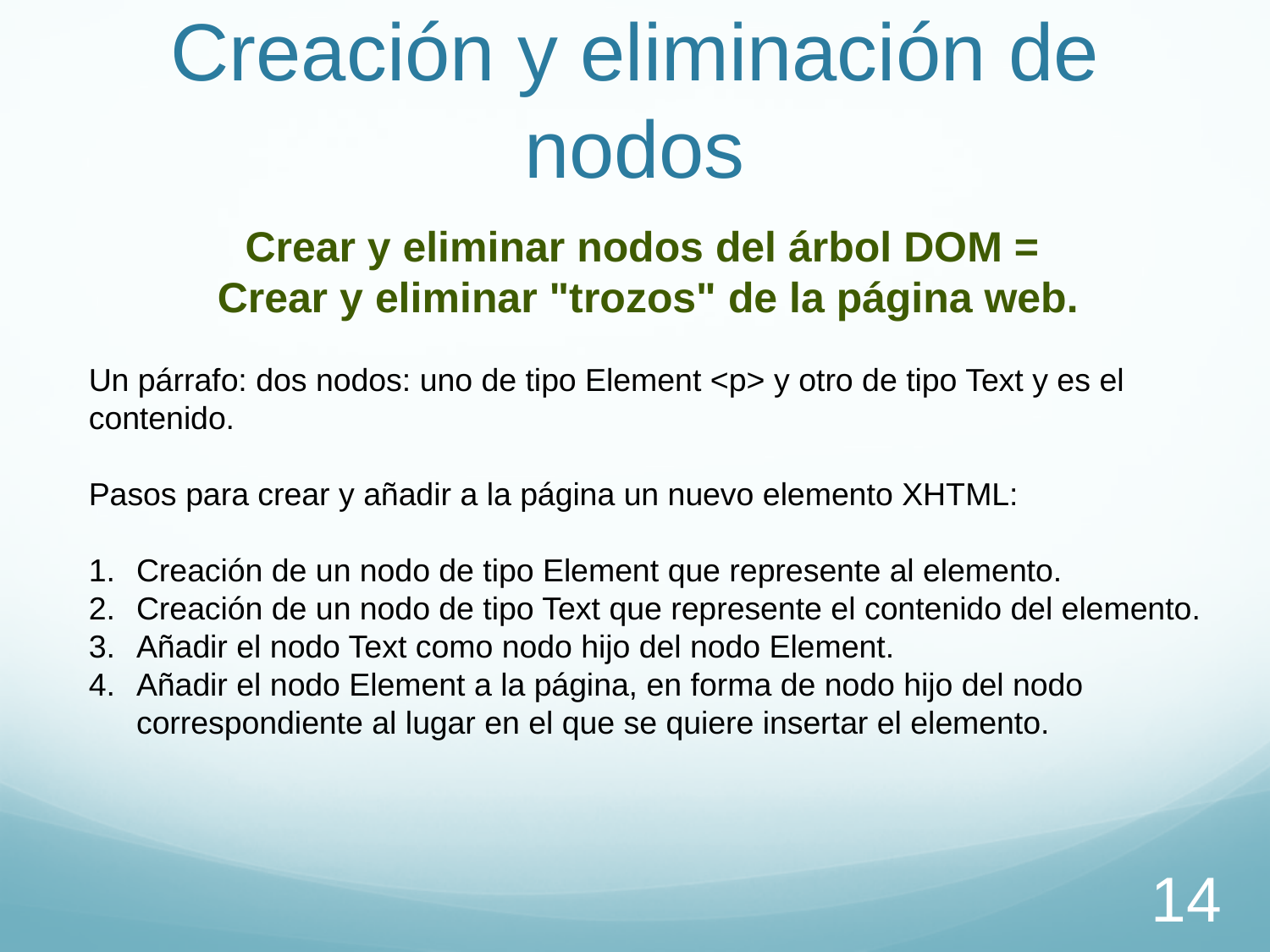

# Creación y eliminación de nodos
Crear y eliminar nodos del árbol DOM =
Crear y eliminar "trozos" de la página web.

Un párrafo: dos nodos: uno de tipo Element <p> y otro de tipo Text y es el contenido.

Pasos para crear y añadir a la página un nuevo elemento XHTML:

Creación de un nodo de tipo Element que represente al elemento.
Creación de un nodo de tipo Text que represente el contenido del elemento.
Añadir el nodo Text como nodo hijo del nodo Element.
Añadir el nodo Element a la página, en forma de nodo hijo del nodo correspondiente al lugar en el que se quiere insertar el elemento.

14